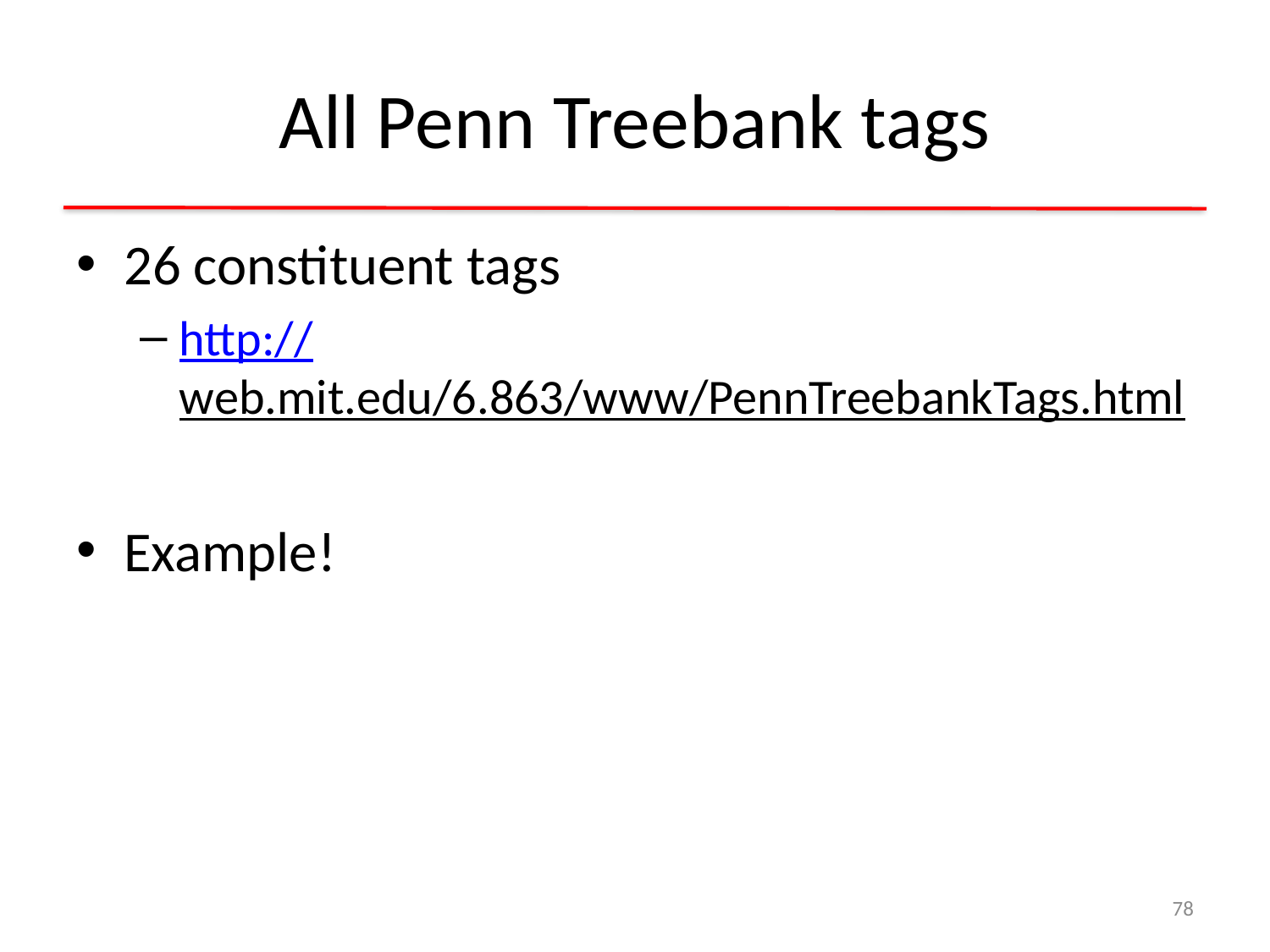

# All Penn Treebank tags
26 constituent tags
http://web.mit.edu/6.863/www/PennTreebankTags.html

Example!
78